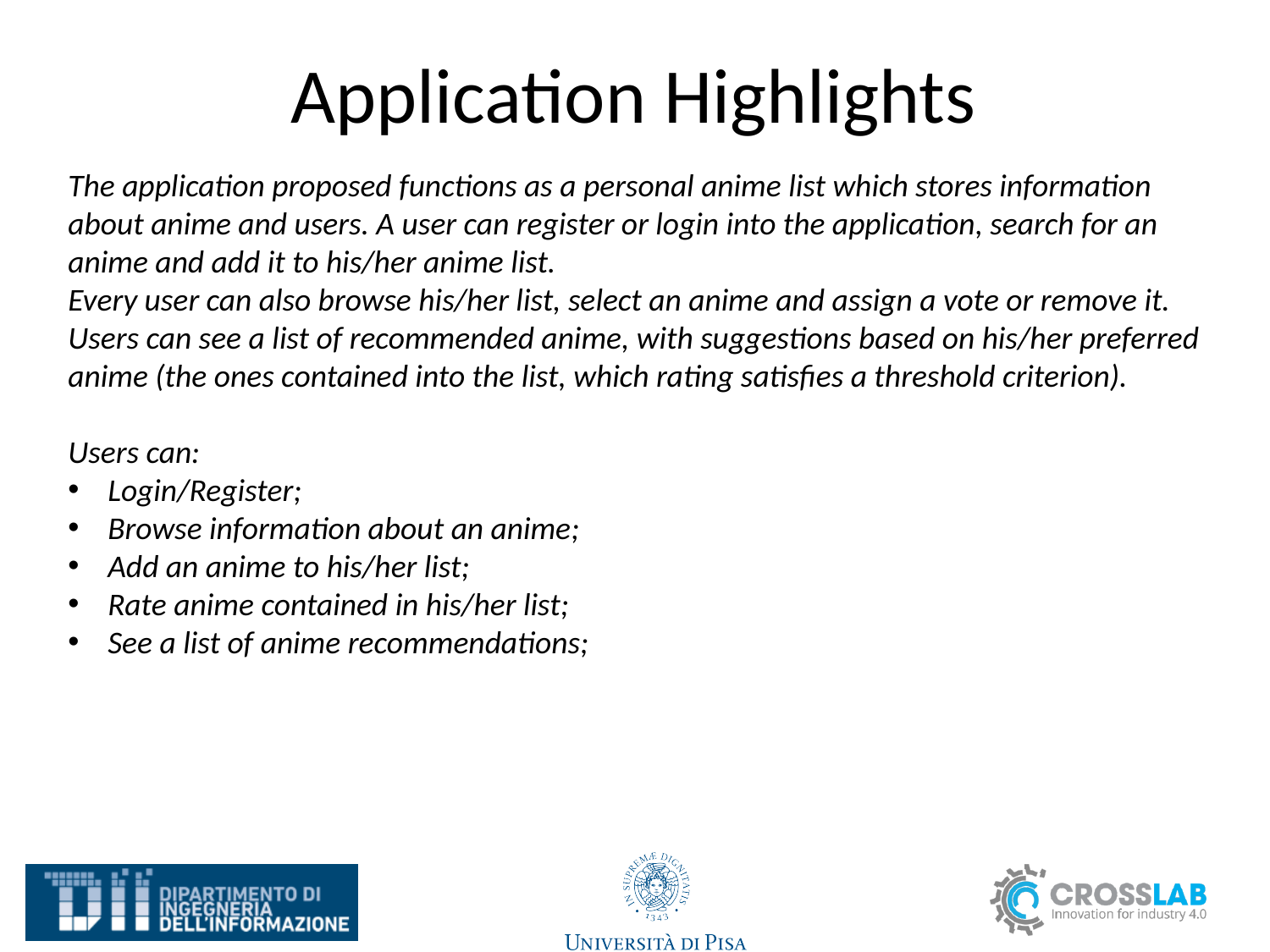

# Application Highlights
The application proposed functions as a personal anime list which stores information about anime and users. A user can register or login into the application, search for an anime and add it to his/her anime list.
Every user can also browse his/her list, select an anime and assign a vote or remove it.
Users can see a list of recommended anime, with suggestions based on his/her preferred anime (the ones contained into the list, which rating satisfies a threshold criterion).

Users can:
Login/Register;
Browse information about an anime;
Add an anime to his/her list;
Rate anime contained in his/her list;
See a list of anime recommendations;